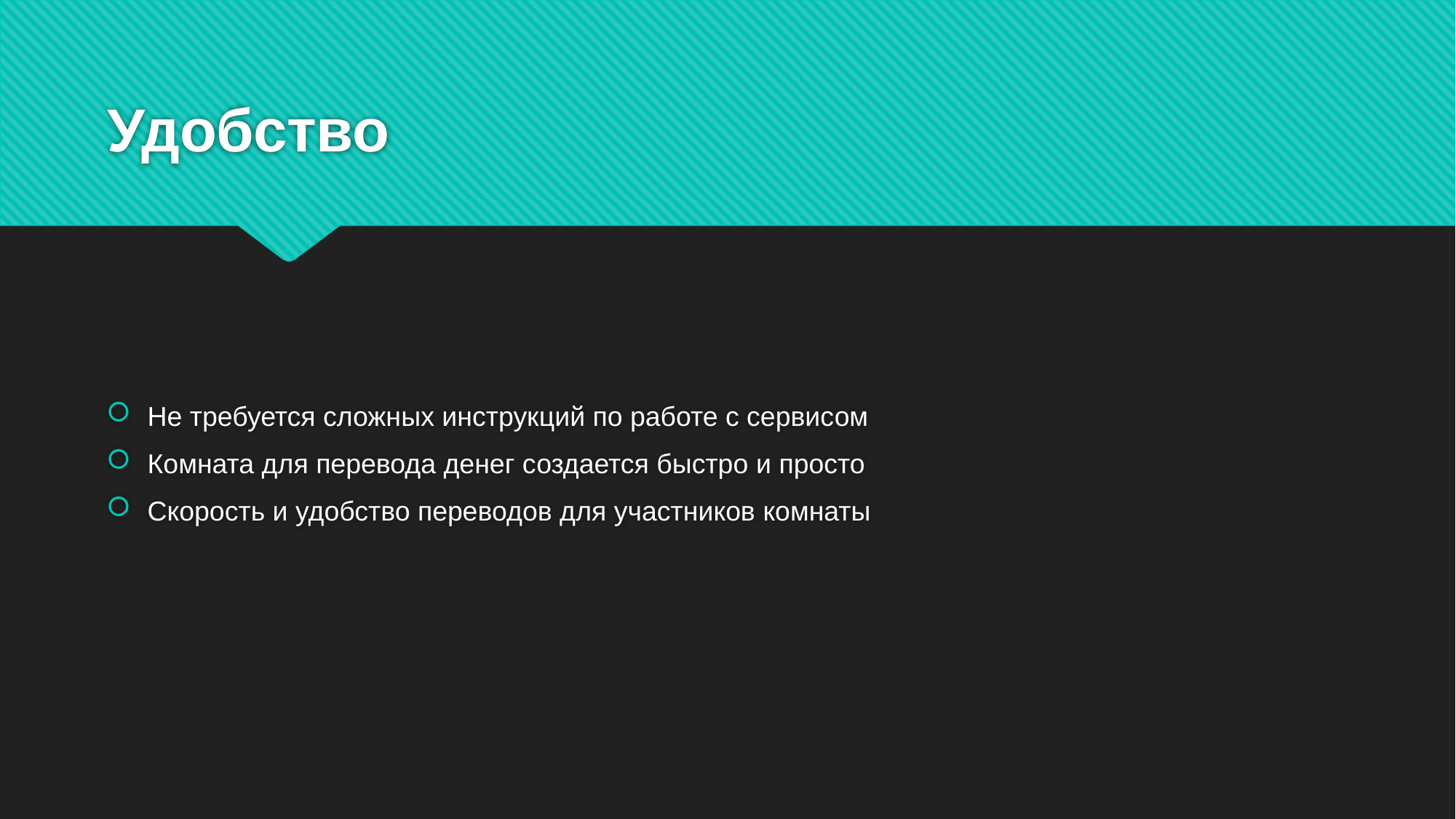

# Удобство
Не требуется сложных инструкций по работе с сервисом
Комната для перевода денег создается быстро и просто
Скорость и удобство переводов для участников комнаты